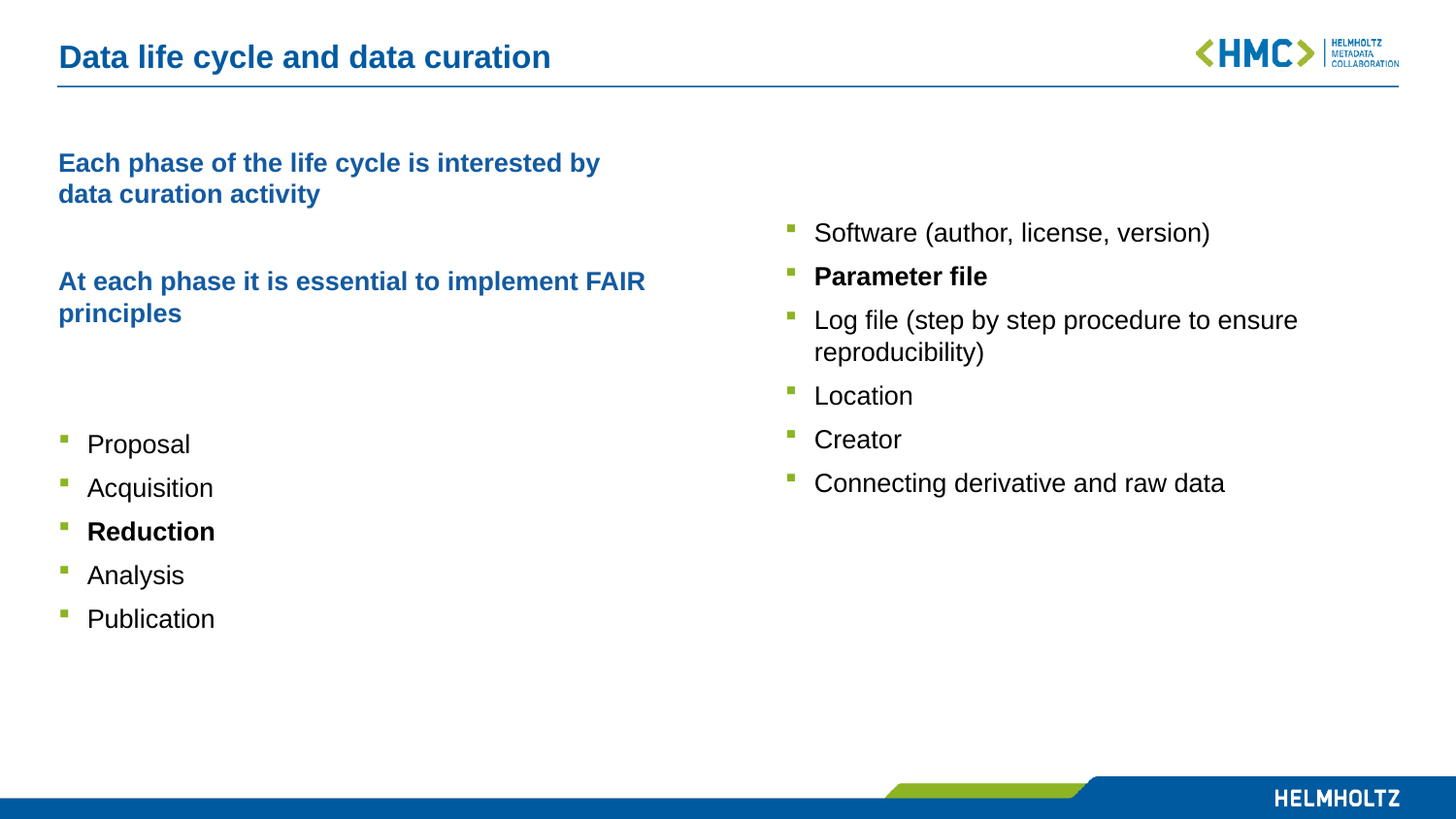

# Data life cycle and data curation

Software (author, license, version)
Parameter file
Log file (step by step procedure to ensure reproducibility)
Location
Creator
Connecting derivative and raw data
Each phase of the life cycle is interested by data curation activity

At each phase it is essential to implement FAIR principles

Proposal
Acquisition
Reduction
Analysis
Publication
13